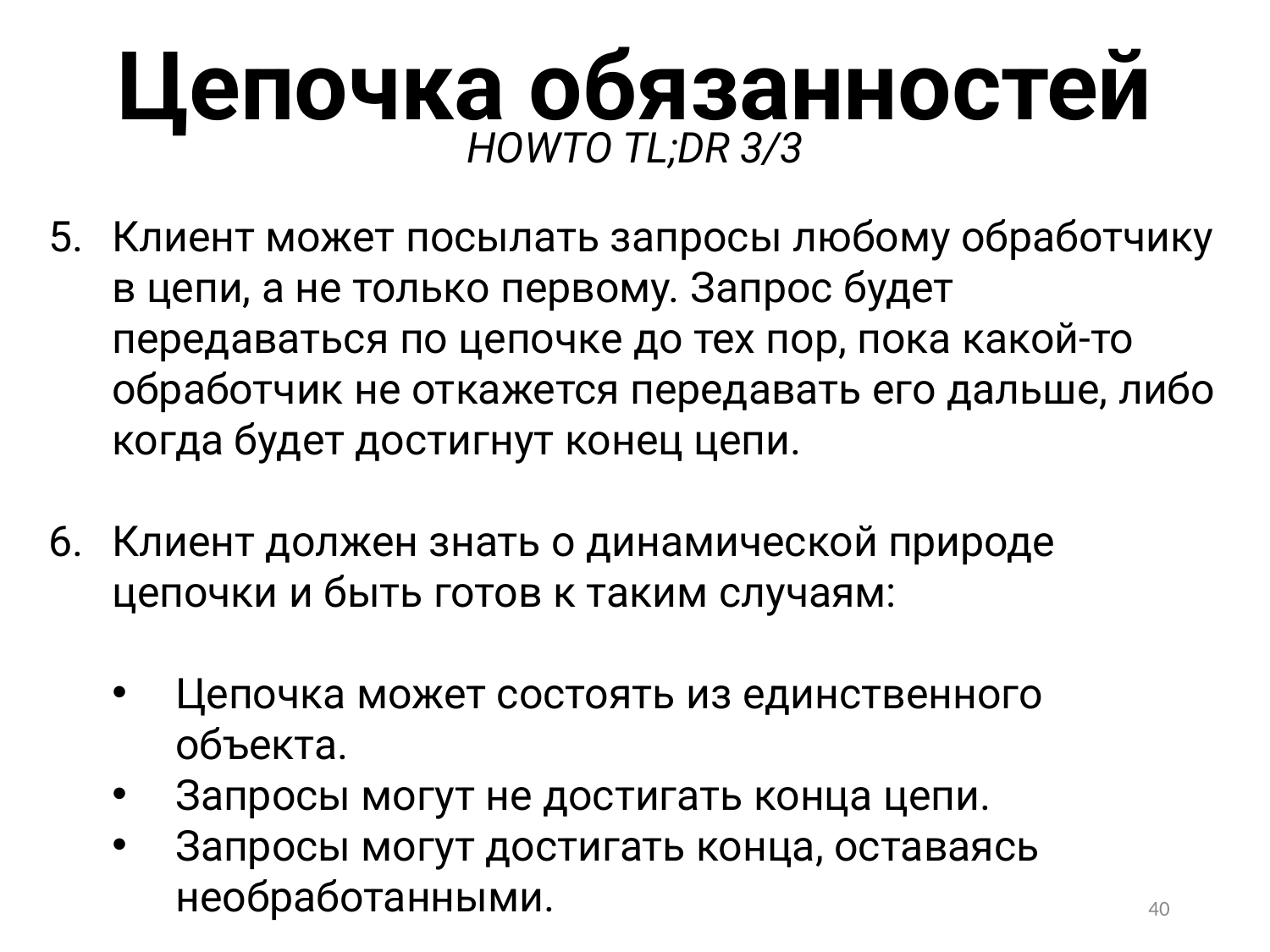

Цепочка обязанностей
HOWTO TL;DR 3/3
Клиент может посылать запросы любому обработчику в цепи, а не только первому. Запрос будет передаваться по цепочке до тех пор, пока какой-то обработчик не откажется передавать его дальше, либо когда будет достигнут конец цепи.

Клиент должен знать о динамической природе цепочки и быть готов к таким случаям:

Цепочка может состоять из единственного объекта.
Запросы могут не достигать конца цепи.
Запросы могут достигать конца, оставаясь необработанными.
40